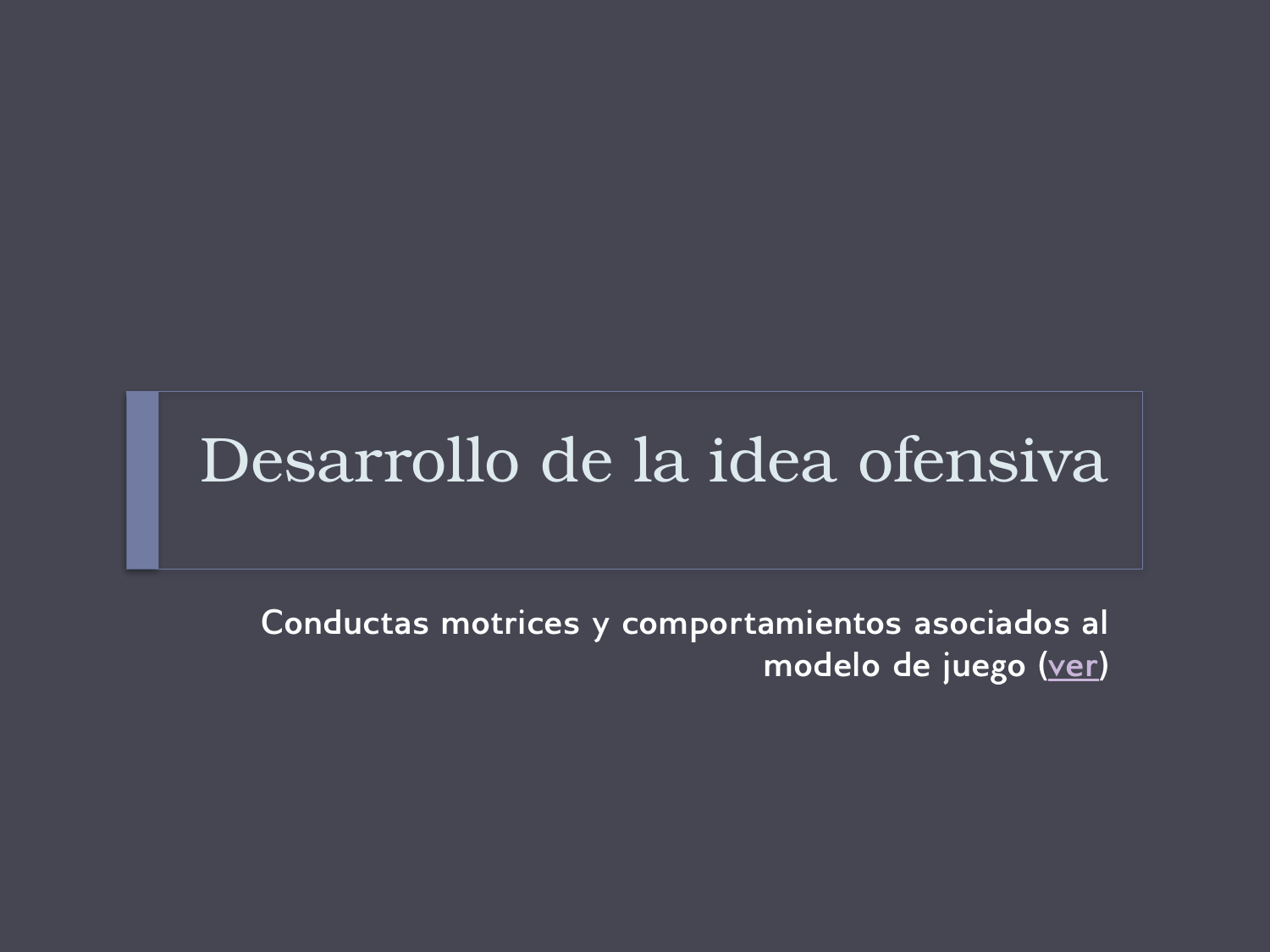

# Desarrollo de la idea ofensiva
Conductas motrices y comportamientos asociados al modelo de juego (ver)